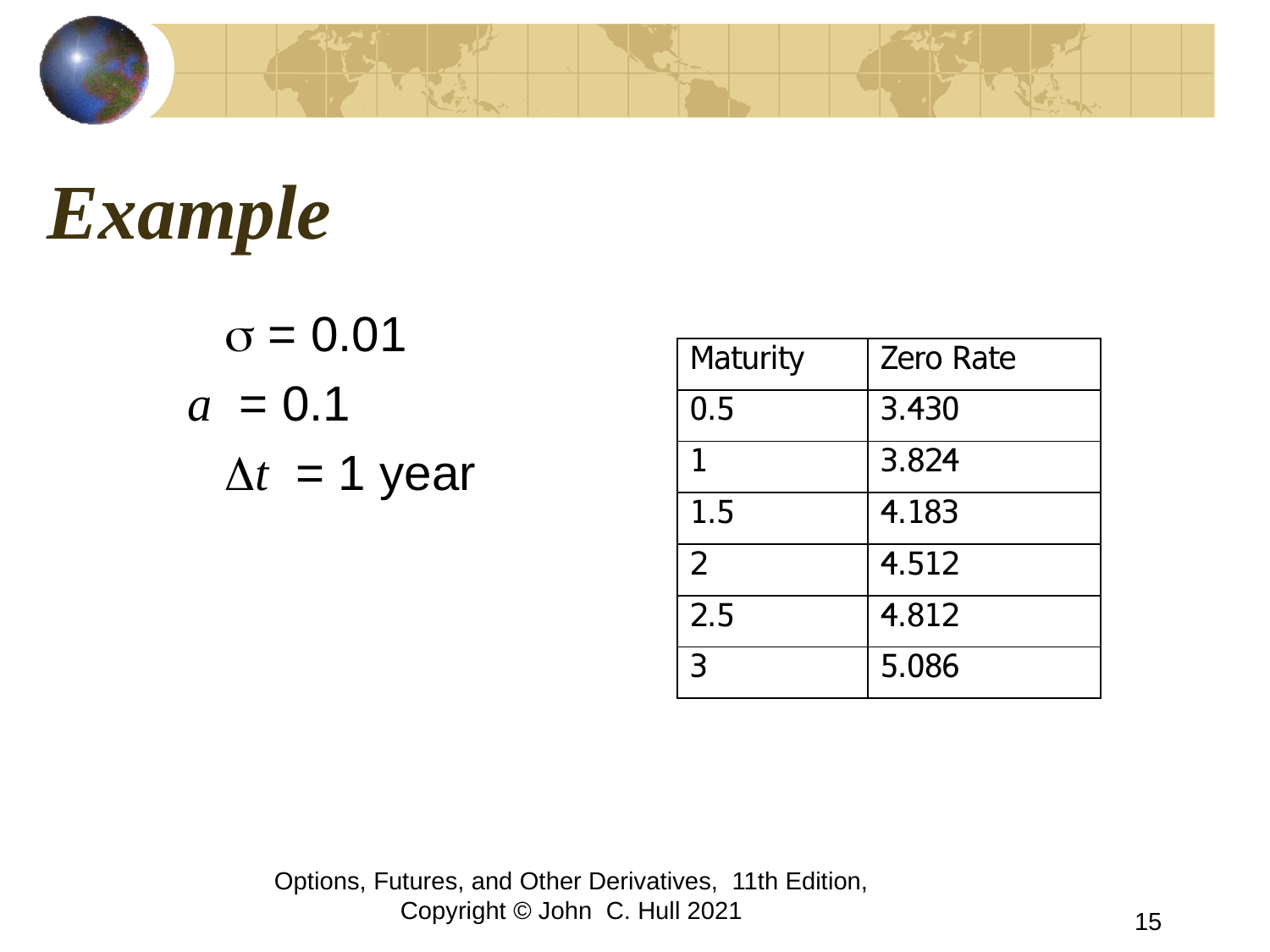

# Example
   σ = 0.01
   a  = 0.1
   Δt  = 1 year

| Maturity | Zero Rate |
| --- | --- |
| 0.5 | 3.430 |
| 1 | 3.824 |
| 1.5 | 4.183 |
| 2 | 4.512 |
| 2.5 | 4.812 |
| 3 | 5.086 |
Options, Futures, and Other Derivatives,  11th Edition, Copyright © John  C. Hull 2021
15